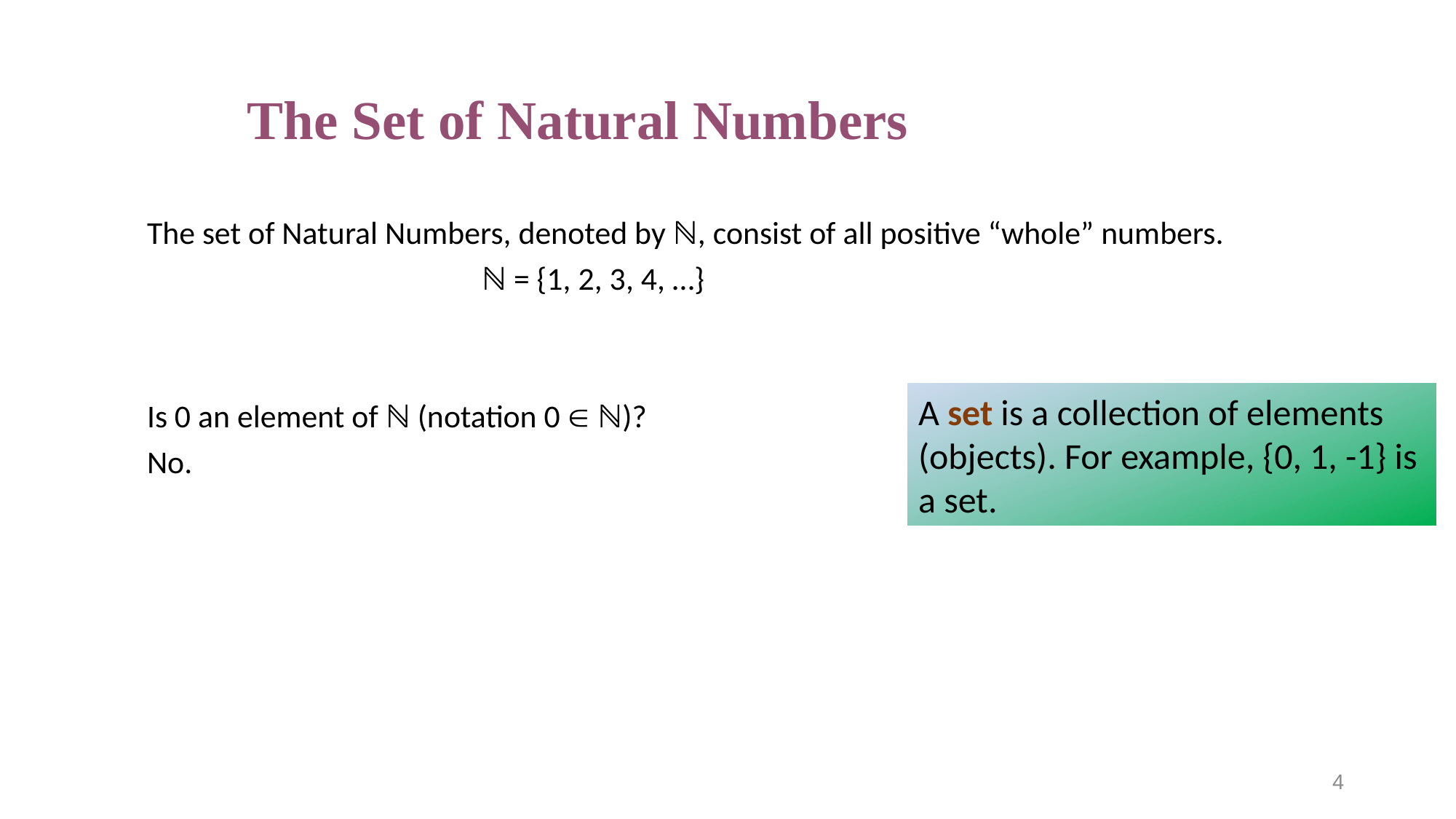

# The Set of Natural Numbers
The set of Natural Numbers, denoted by ℕ, consist of all positive “whole” numbers.
			 ℕ = {1, 2, 3, 4, …}

Is 0 an element of ℕ (notation 0 ∈ ℕ)?
No.

A set is a collection of elements (objects). For example, {0, 1, -1} is a set.
4